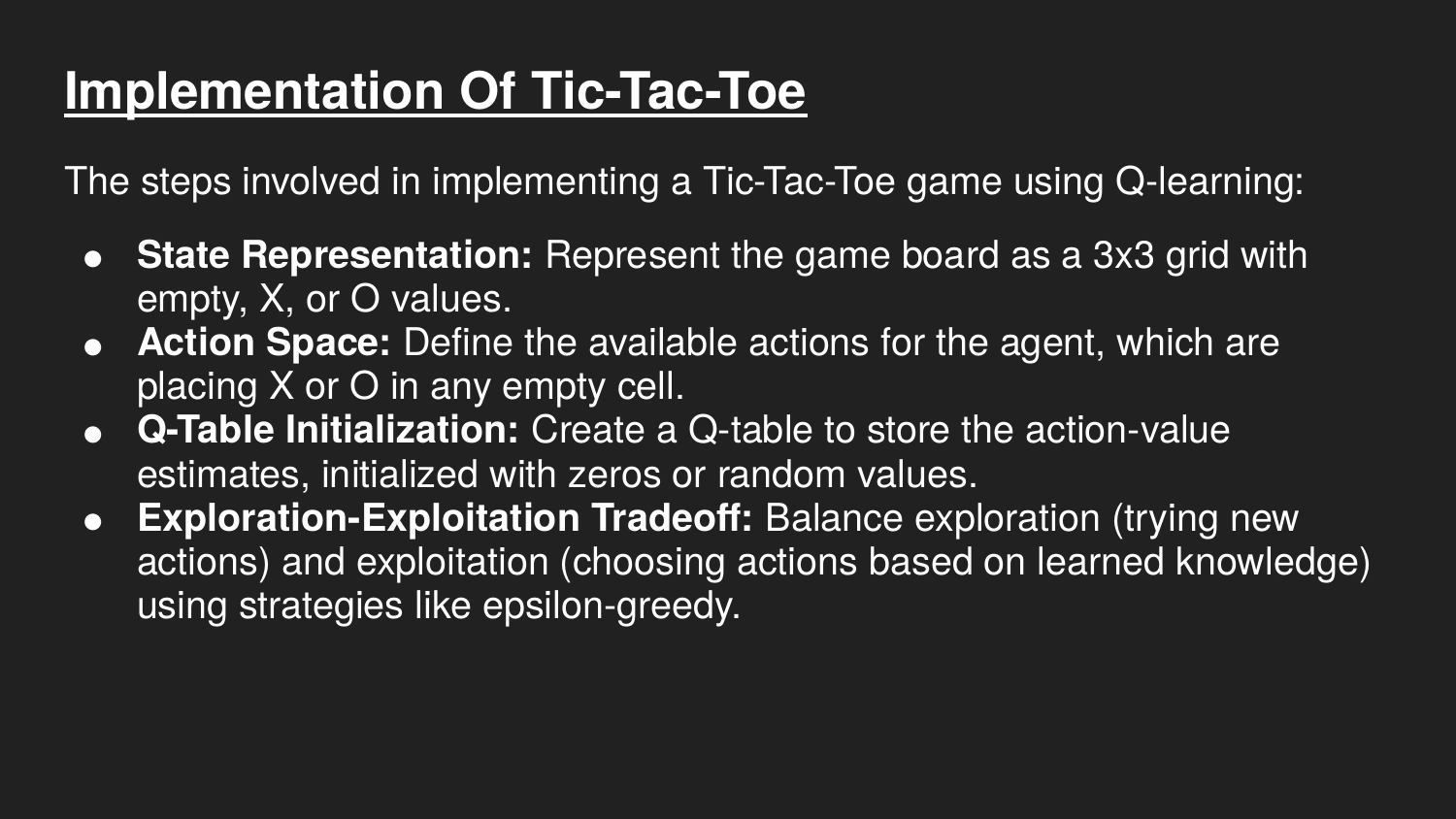

# Implementation Of Tic-Tac-Toe
The steps involved in implementing a Tic-Tac-Toe game using Q-learning:
State Representation: Represent the game board as a 3x3 grid with empty, X, or O values.
Action Space: Define the available actions for the agent, which are placing X or O in any empty cell.
Q-Table Initialization: Create a Q-table to store the action-value estimates, initialized with zeros or random values.
Exploration-Exploitation Tradeoff: Balance exploration (trying new actions) and exploitation (choosing actions based on learned knowledge) using strategies like epsilon-greedy.